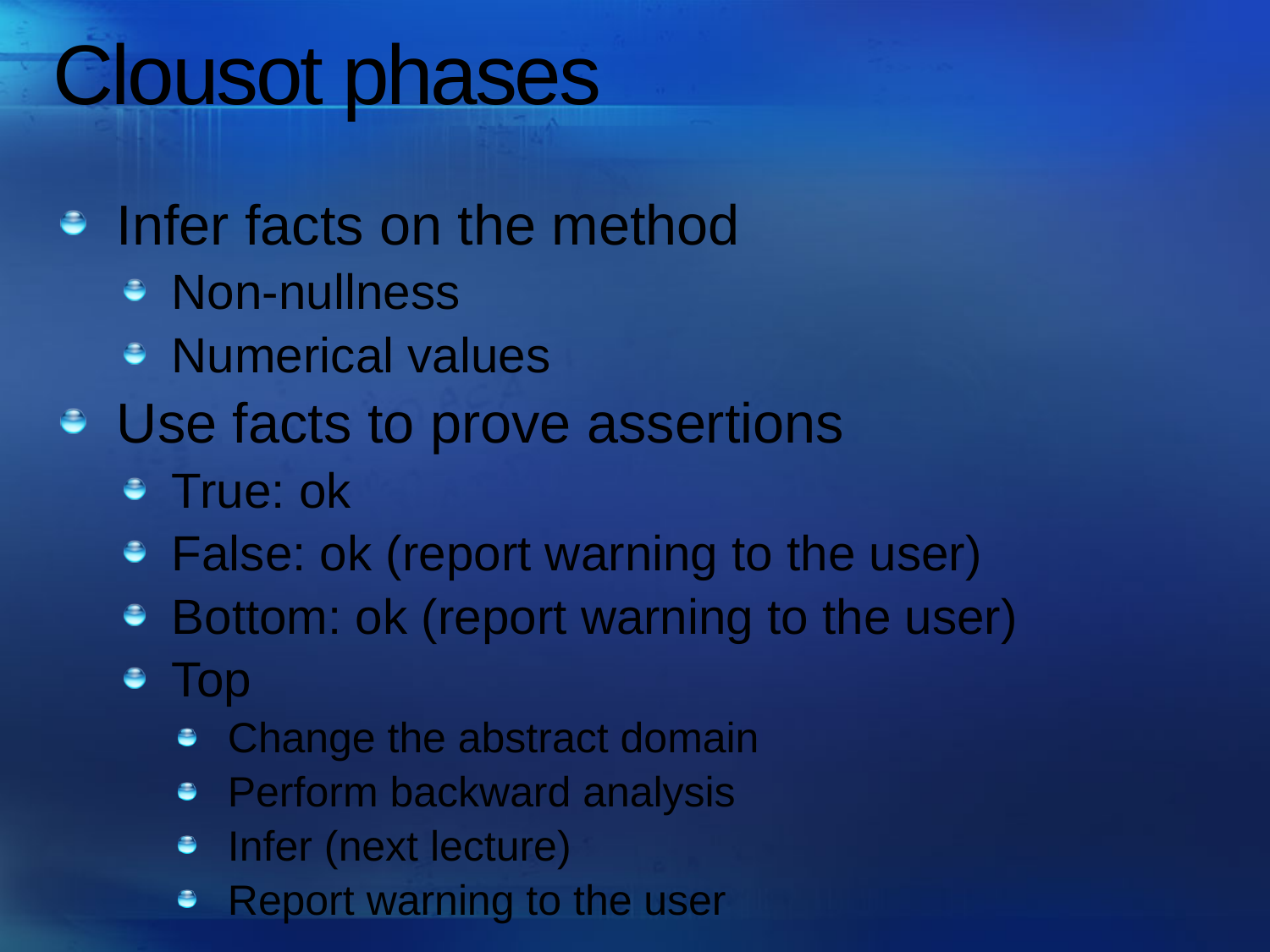

# Clousot phases
Infer facts on the method
Non-nullness
Numerical values
Use facts to prove assertions
True: ok
False: ok (report warning to the user)
Bottom: ok (report warning to the user)
Top
Change the abstract domain
Perform backward analysis
Infer (next lecture)
Report warning to the user